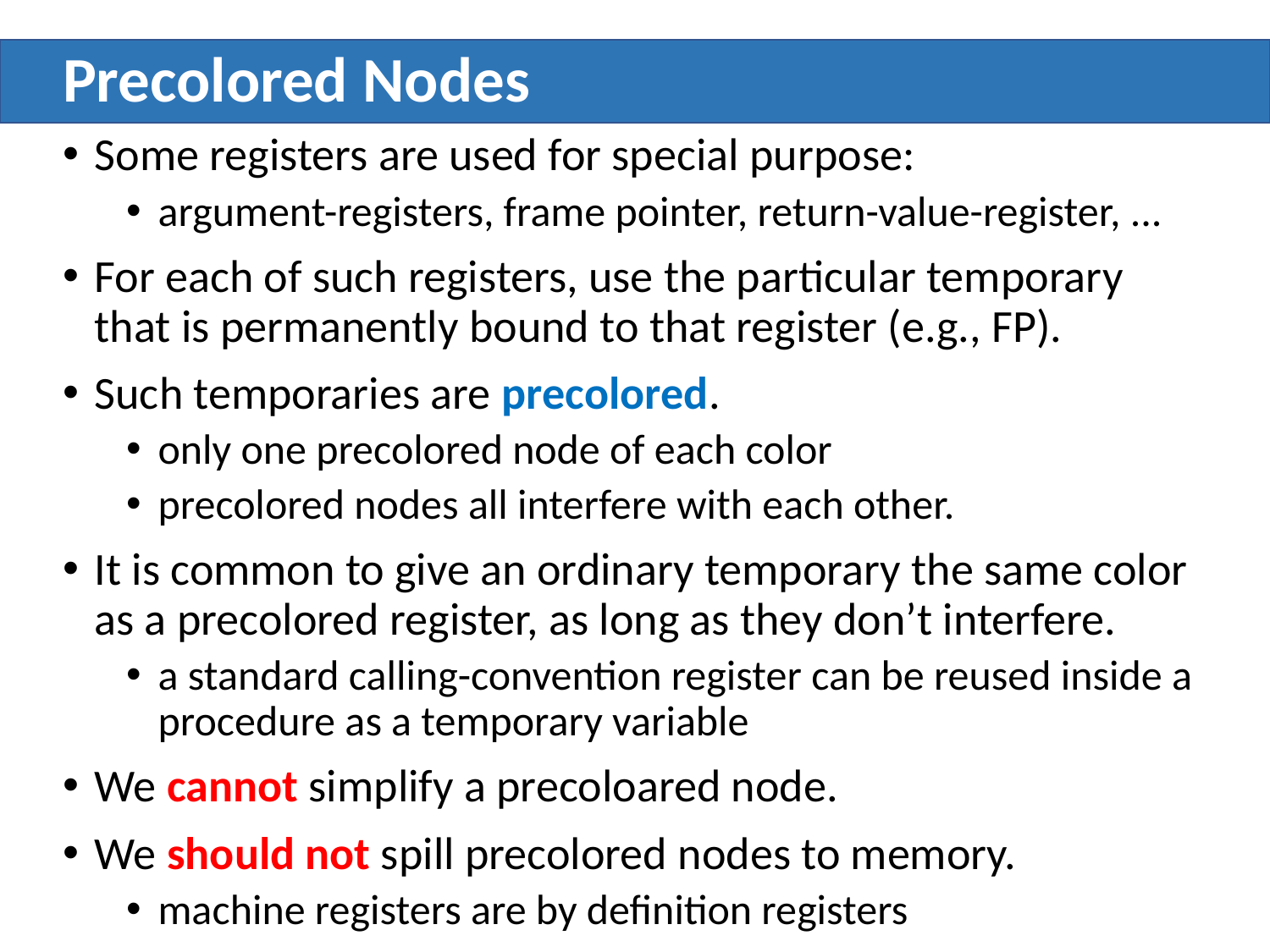

# Precolored Nodes
Some registers are used for special purpose:
argument-registers, frame pointer, return-value-register, ...
For each of such registers, use the particular temporary that is permanently bound to that register (e.g., FP).
Such temporaries are precolored.
only one precolored node of each color
precolored nodes all interfere with each other.
It is common to give an ordinary temporary the same color as a precolored register, as long as they don’t interfere.
a standard calling-convention register can be reused inside a procedure as a temporary variable
We cannot simplify a precoloared node.
We should not spill precolored nodes to memory.
machine registers are by definition registers